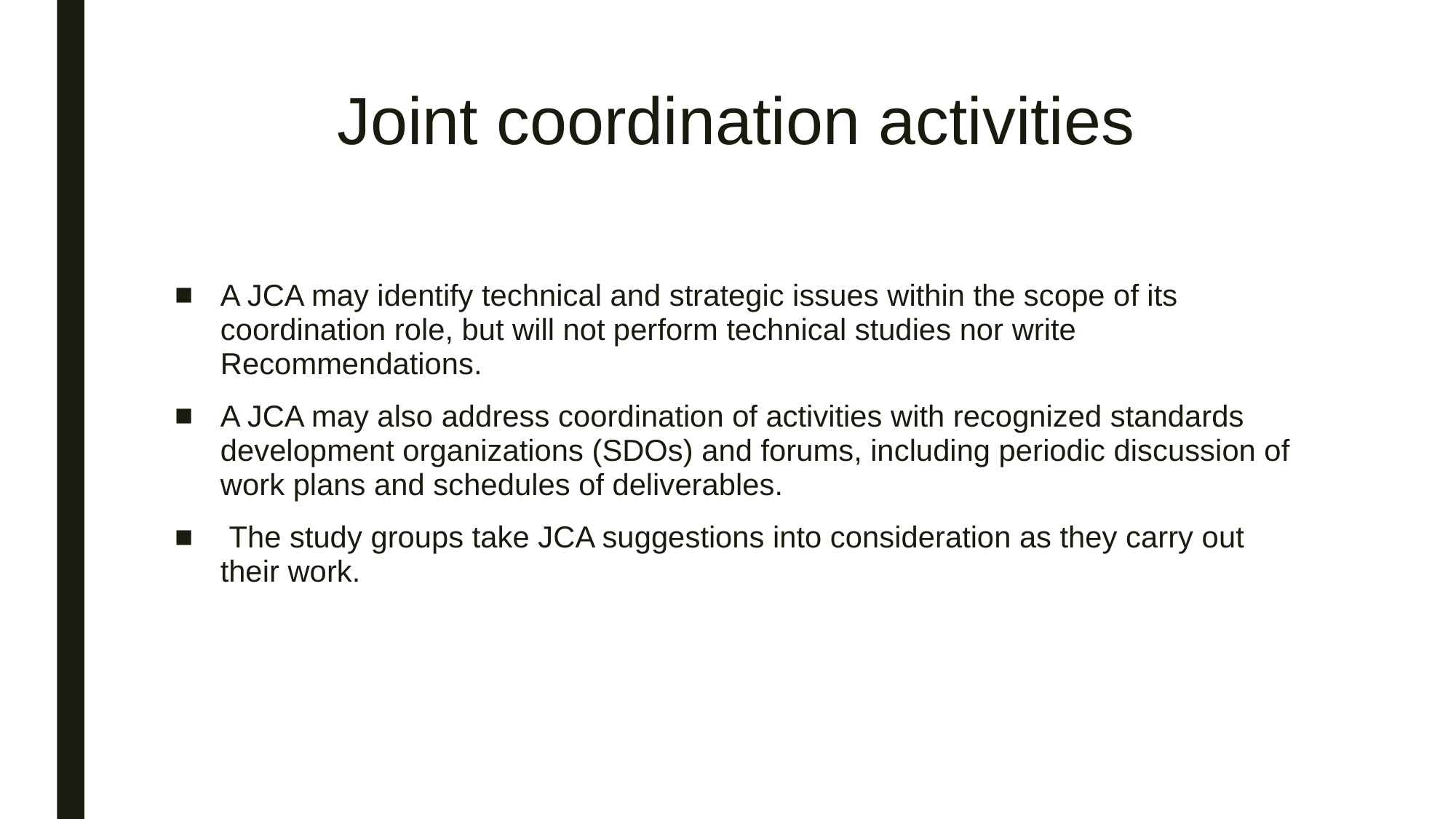

# Joint coordination activities
A JCA may identify technical and strategic issues within the scope of its coordination role, but will not perform technical studies nor write Recommendations.
A JCA may also address coordination of activities with recognized standards development organizations (SDOs) and forums, including periodic discussion of work plans and schedules of deliverables.
 The study groups take JCA suggestions into consideration as they carry out their work.